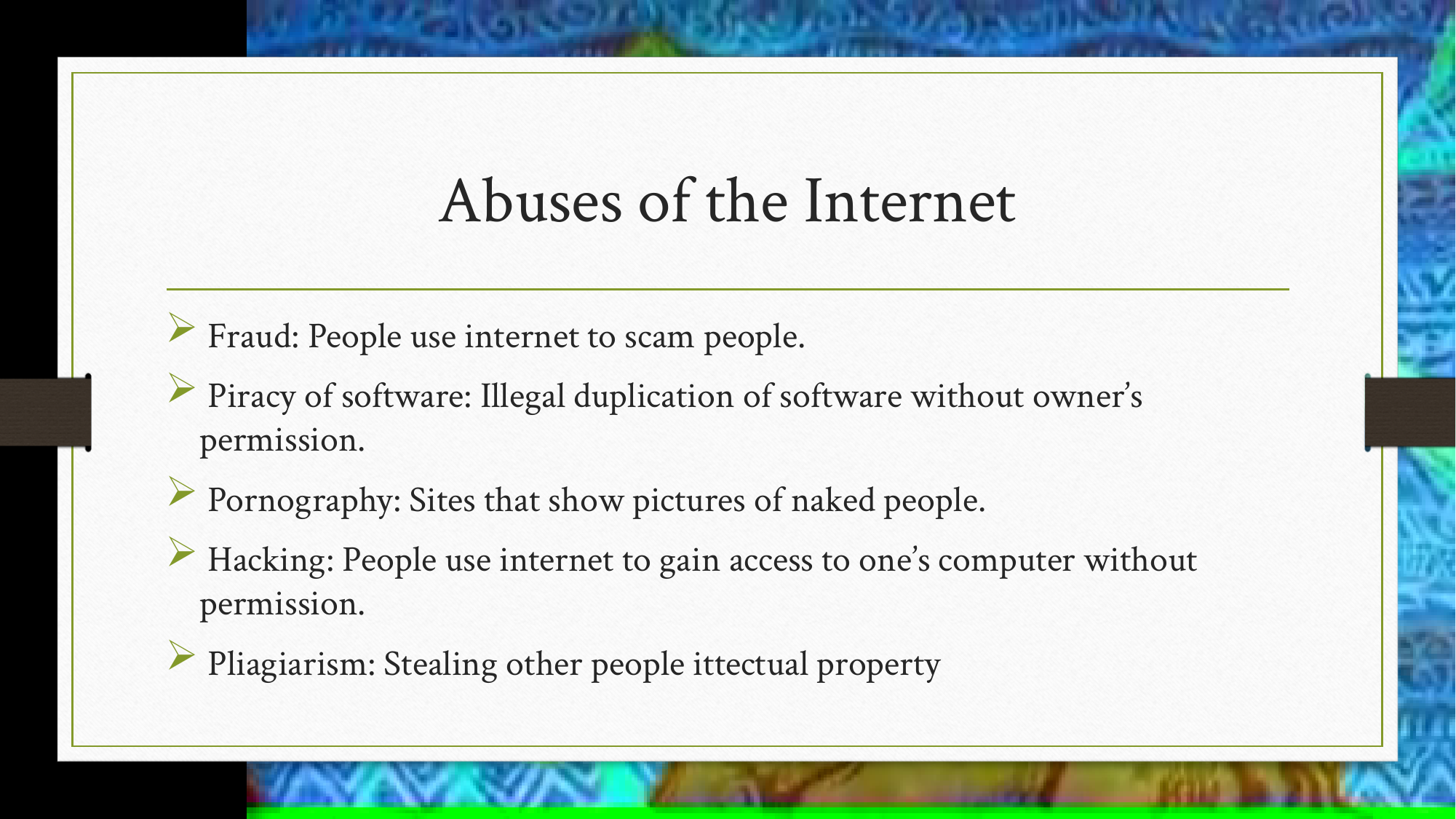

# Abuses of the Internet
 Fraud: People use internet to scam people.
 Piracy of software: Illegal duplication of software without owner’s permission.
 Pornography: Sites that show pictures of naked people.
 Hacking: People use internet to gain access to one’s computer without permission.
 Pliagiarism: Stealing other people ittectual property